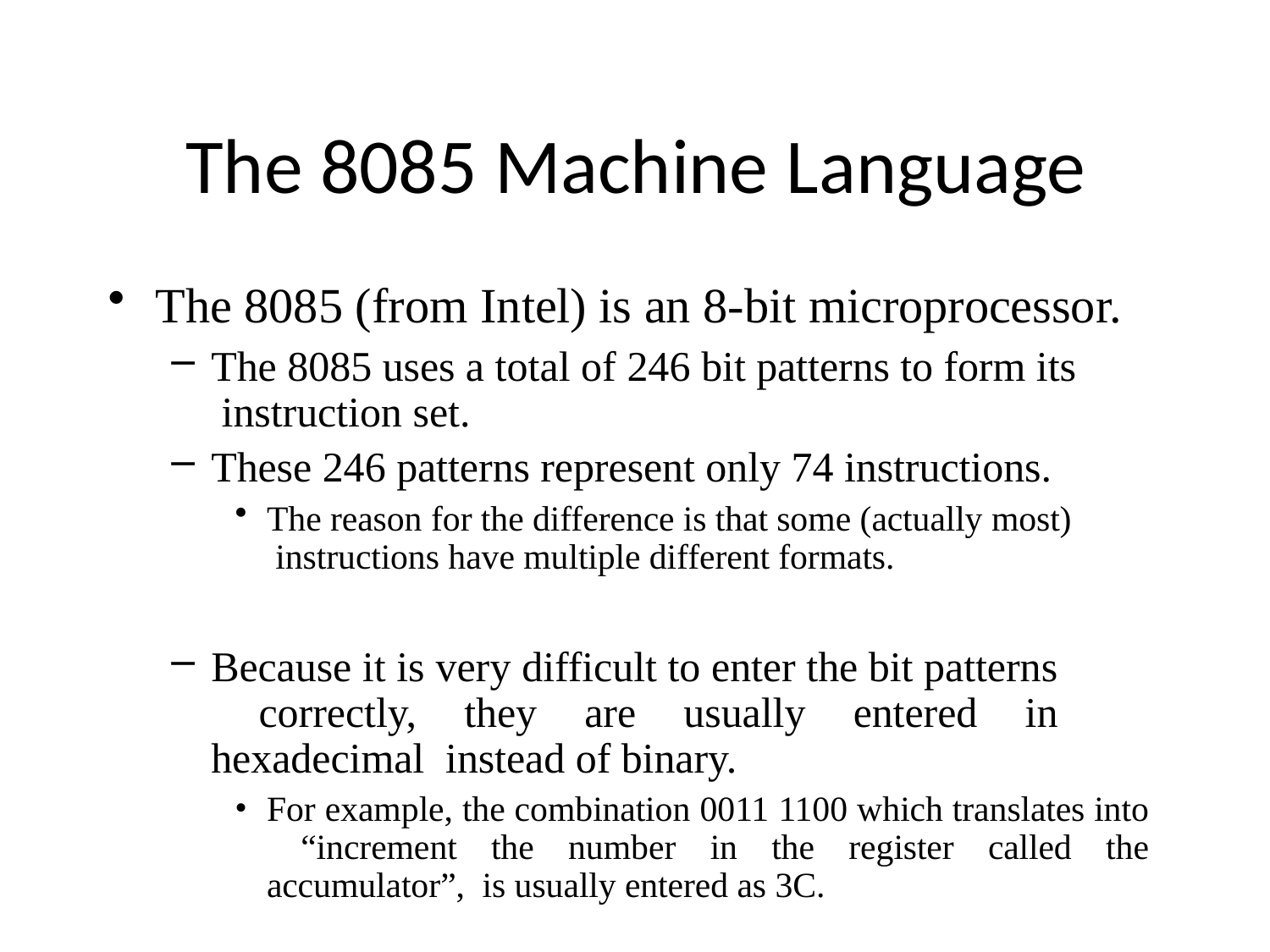

# The 8085 Machine Language
The 8085 (from Intel) is an 8-bit microprocessor.
The 8085 uses a total of 246 bit patterns to form its  instruction set.
These 246 patterns represent only 74 instructions.
The reason for the difference is that some (actually most)  instructions have multiple different formats.

Because it is very difficult to enter the bit patterns  correctly, they are usually entered in hexadecimal  instead of binary.
For example, the combination 0011 1100 which translates into  “increment the number in the register called the accumulator”,  is usually entered as 3C.